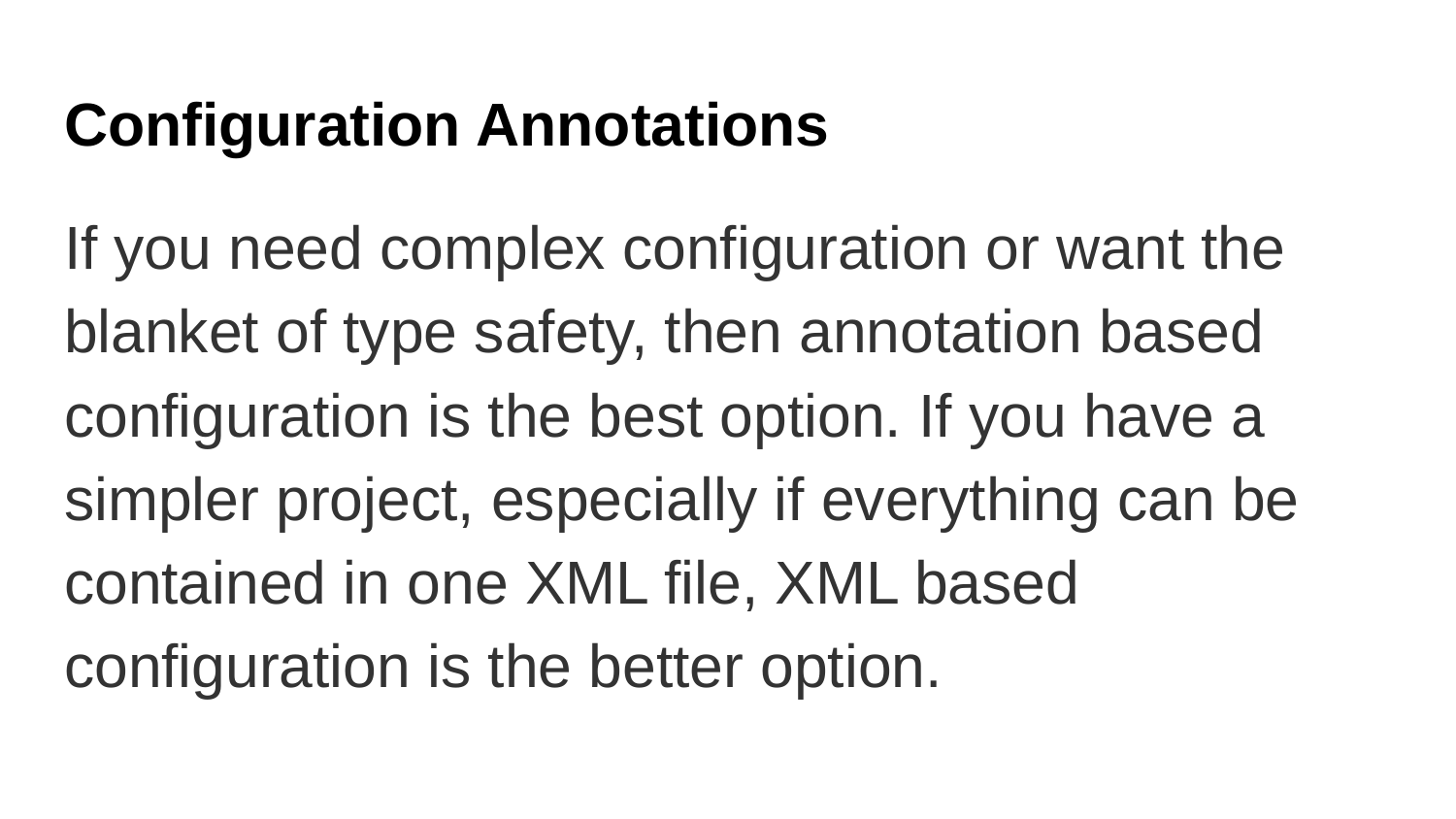

# Configuration Annotations
If you need complex configuration or want the blanket of type safety, then annotation based configuration is the best option. If you have a simpler project, especially if everything can be contained in one XML file, XML based configuration is the better option.